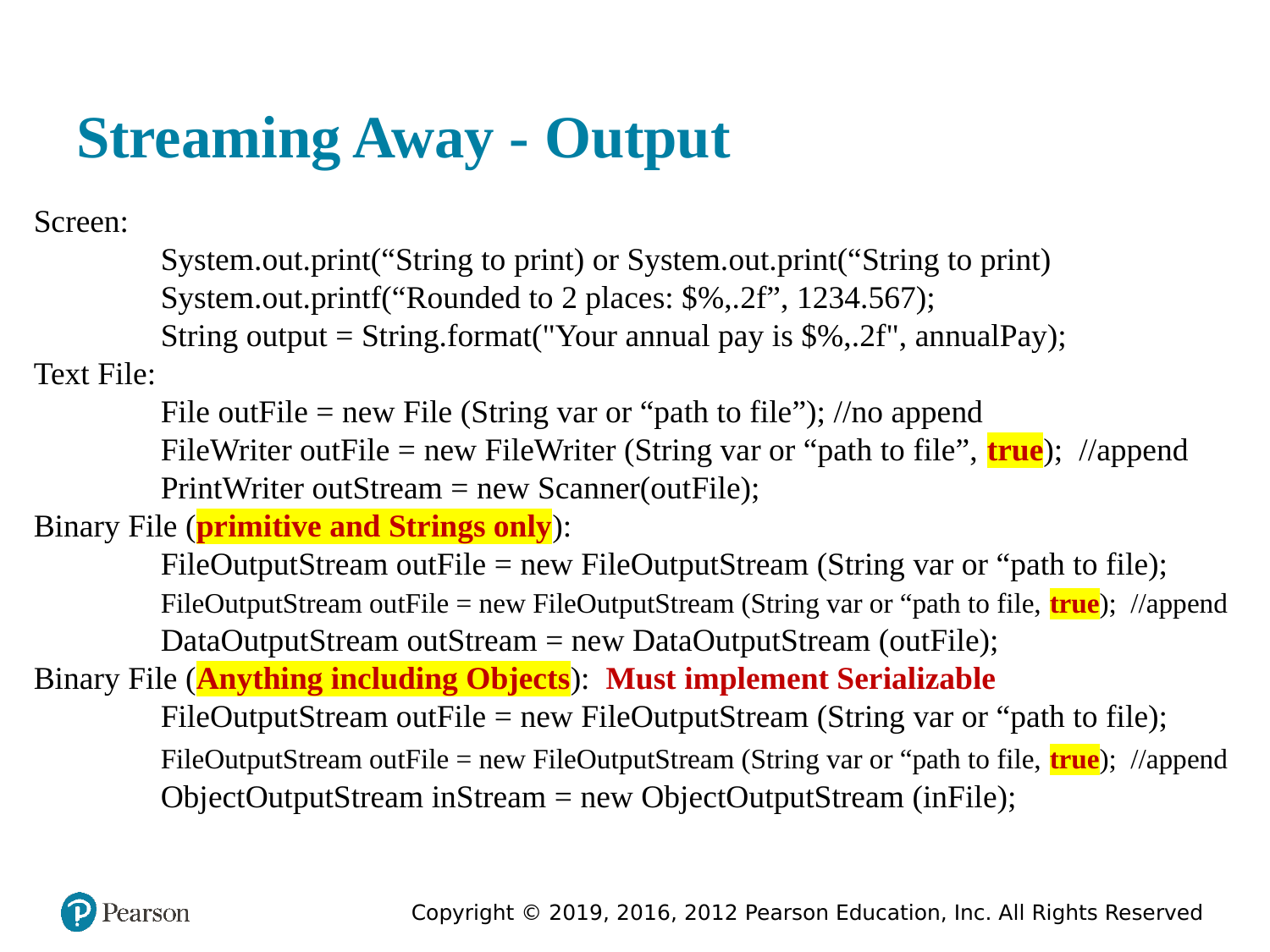

# Streaming Away - Output
Screen:
	System.out.print(“String to print) or System.out.print(“String to print)
	System.out.printf(“Rounded to 2 places: $%,.2f”, 1234.567);
	String output = String.format("Your annual pay is $%,.2f", annualPay);
Text File:
	File outFile = new File (String var or “path to file”); //no append
	FileWriter outFile = new FileWriter (String var or “path to file”, true);  //append
	PrintWriter outStream = new Scanner(outFile);
Binary File (primitive and Strings only):
	FileOutputStream outFile = new FileOutputStream (String var or “path to file);
	FileOutputStream outFile = new FileOutputStream (String var or “path to file, true);  //append
	DataOutputStream outStream = new DataOutputStream (outFile);
Binary File (Anything including Objects):  Must implement Serializable
	FileOutputStream outFile = new FileOutputStream (String var or “path to file);
	FileOutputStream outFile = new FileOutputStream (String var or “path to file, true);  //append
	ObjectOutputStream inStream = new ObjectOutputStream (inFile);